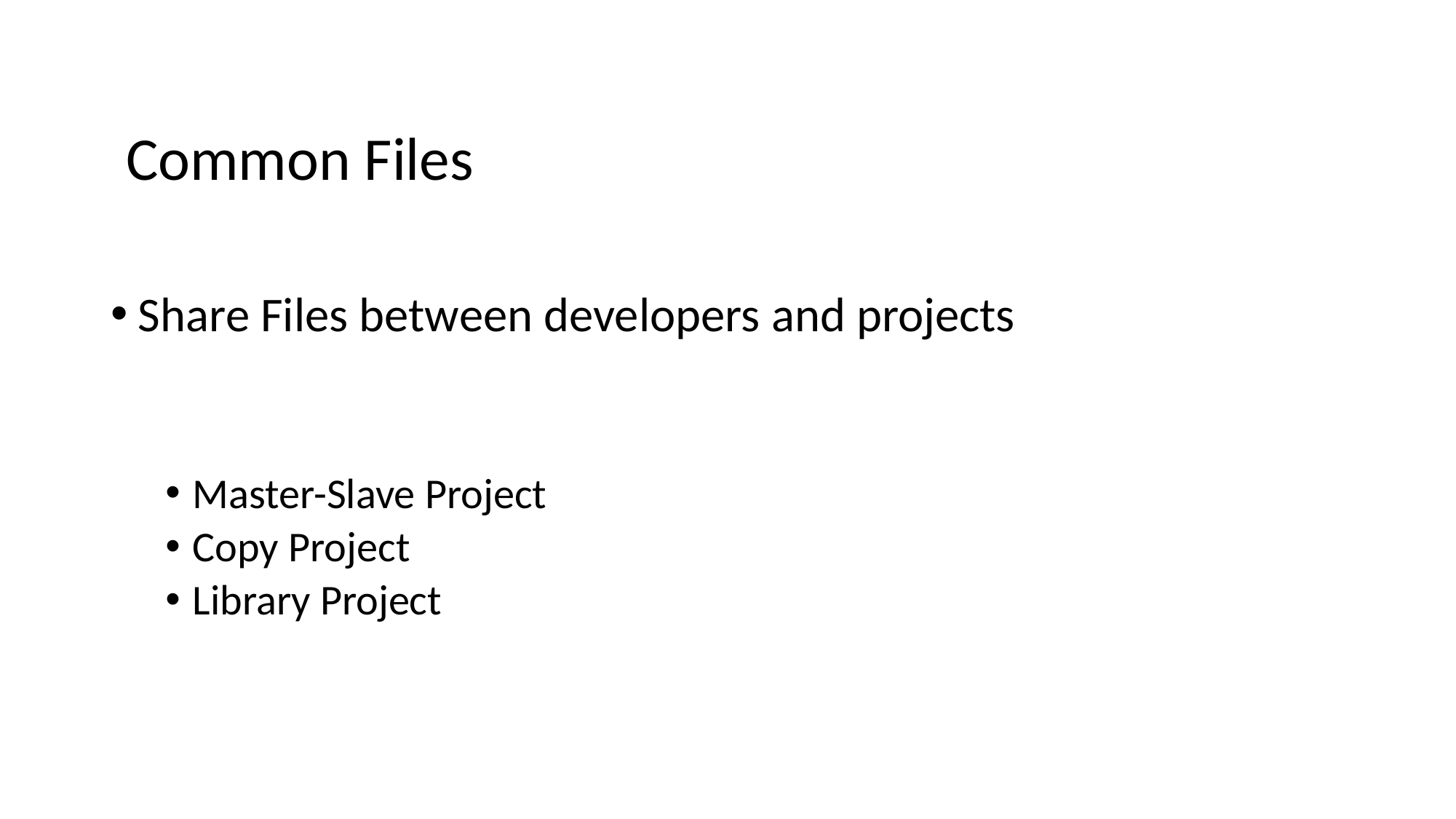

# Common Files

Share Files between developers and projects

Master-Slave Project
Copy Project
Library Project